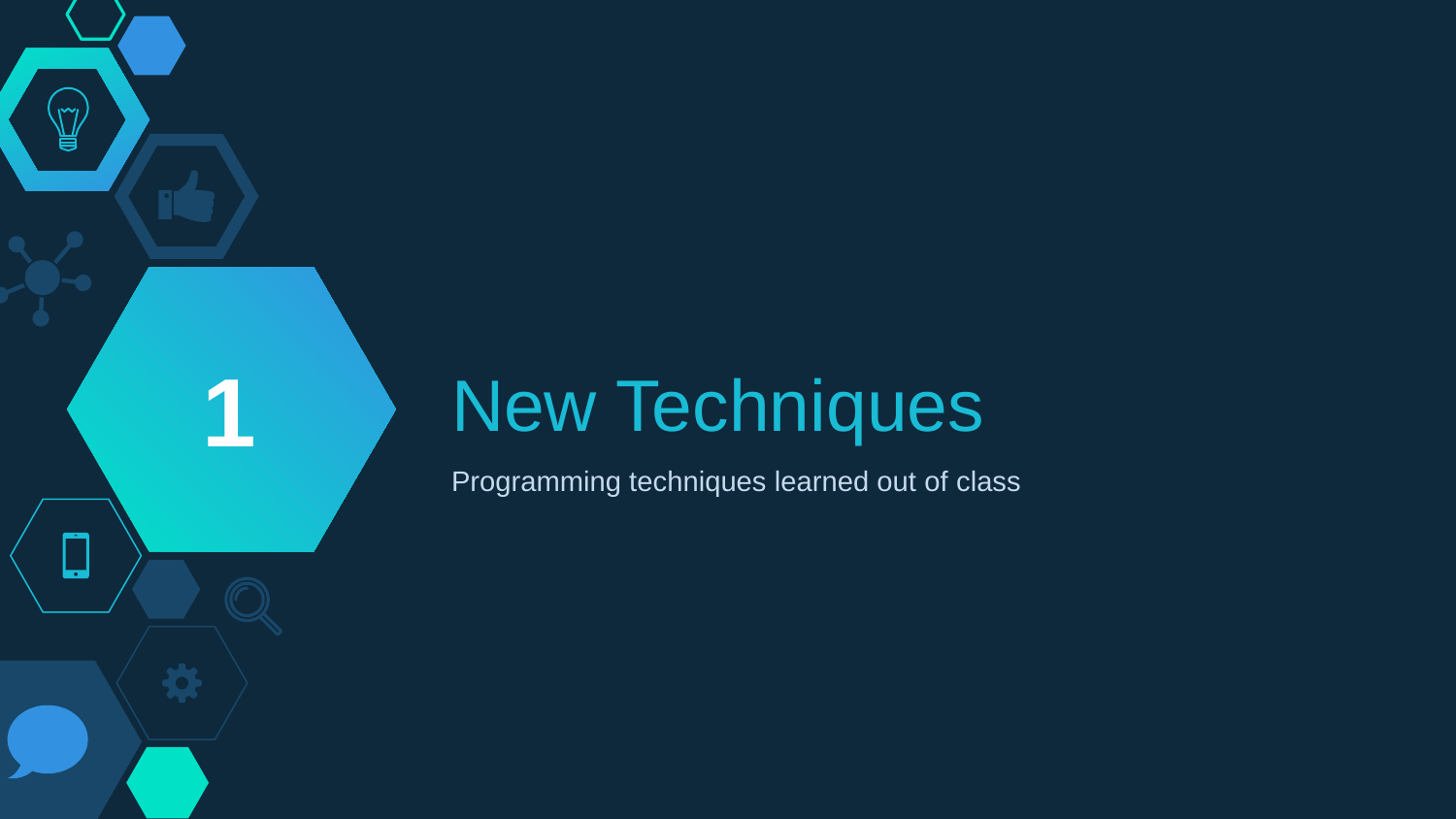

1
# New Techniques
Programming techniques learned out of class